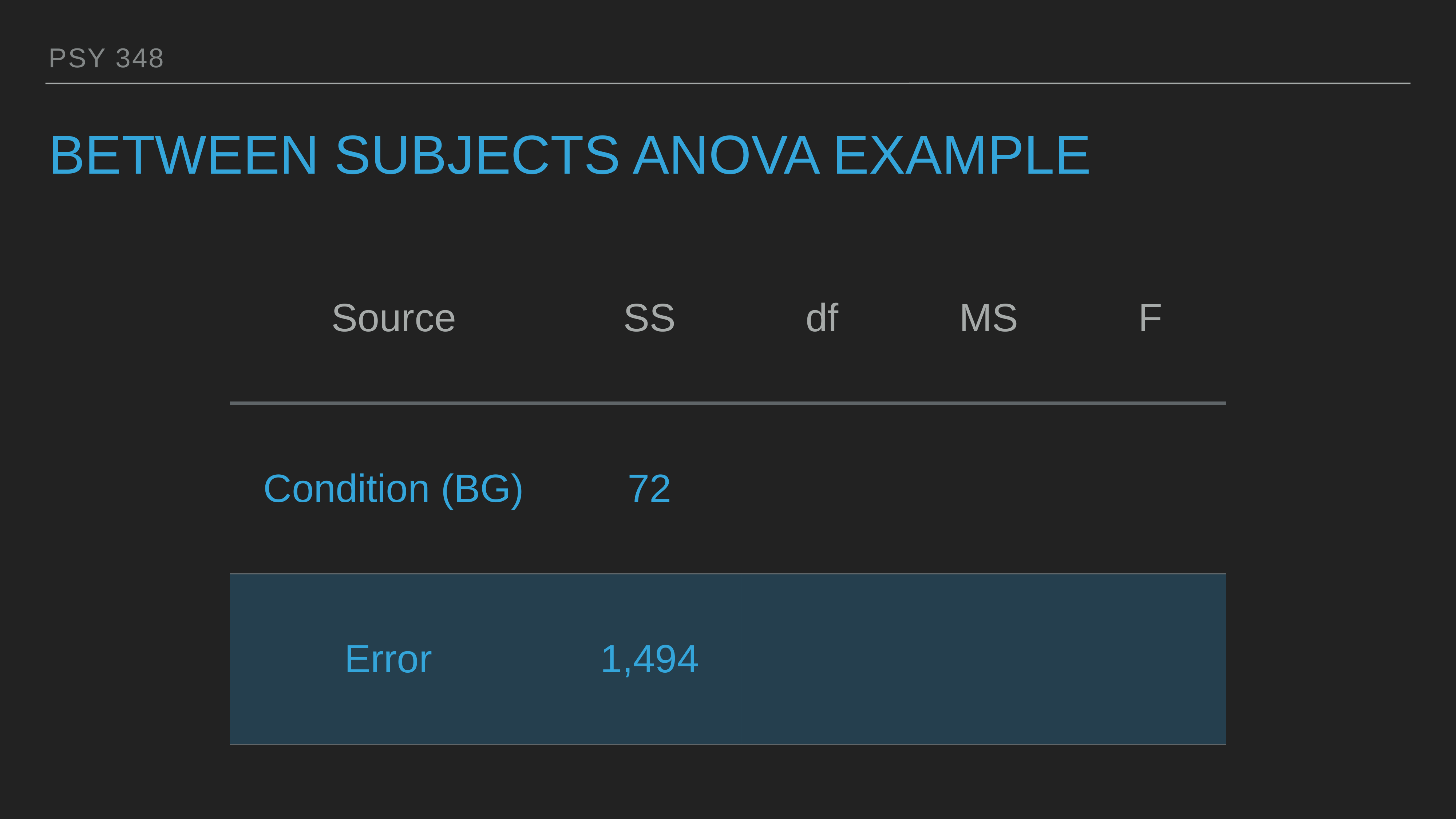

PSY 348
# Between subjects anova Example
| Source | SS | df | MS | F |
| --- | --- | --- | --- | --- |
| Condition (BG) | 72 |  |  |  |
| Error | 1,494 |  |  |  |